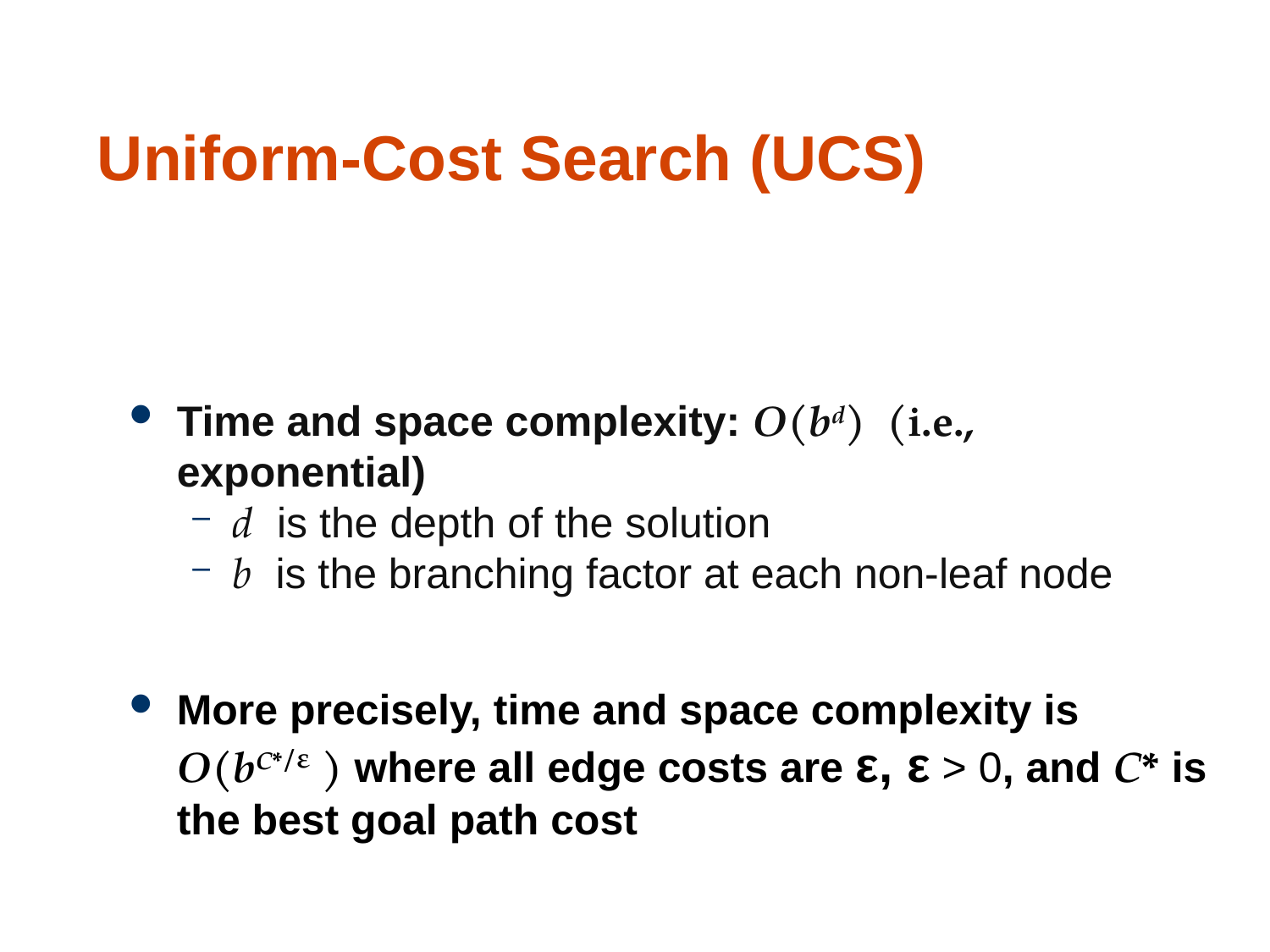

91
# Uniform-Cost Search (UCS)

Time and space complexity: O(bd)  (i.e., exponential)
d  is the depth of the solution
b  is the branching factor at each non-leaf node

More precisely, time and space complexity is       O(bC*/ε ) where all edge costs are ε, ε > 0, and C* is the best goal path cost